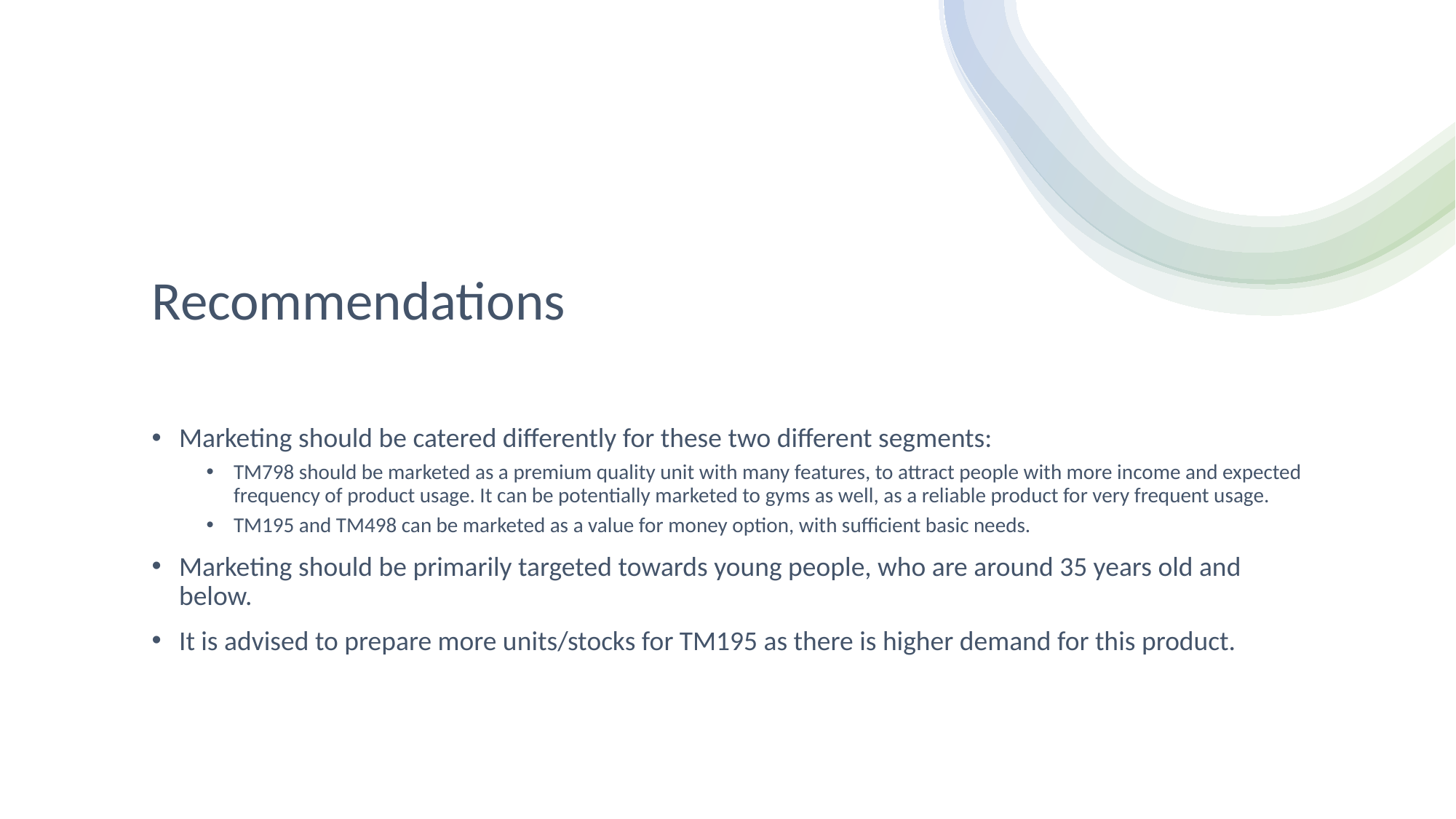

# Recommendations
Marketing should be catered differently for these two different segments:
TM798 should be marketed as a premium quality unit with many features, to attract people with more income and expected frequency of product usage. It can be potentially marketed to gyms as well, as a reliable product for very frequent usage.
TM195 and TM498 can be marketed as a value for money option, with sufficient basic needs.
Marketing should be primarily targeted towards young people, who are around 35 years old and below.
It is advised to prepare more units/stocks for TM195 as there is higher demand for this product.